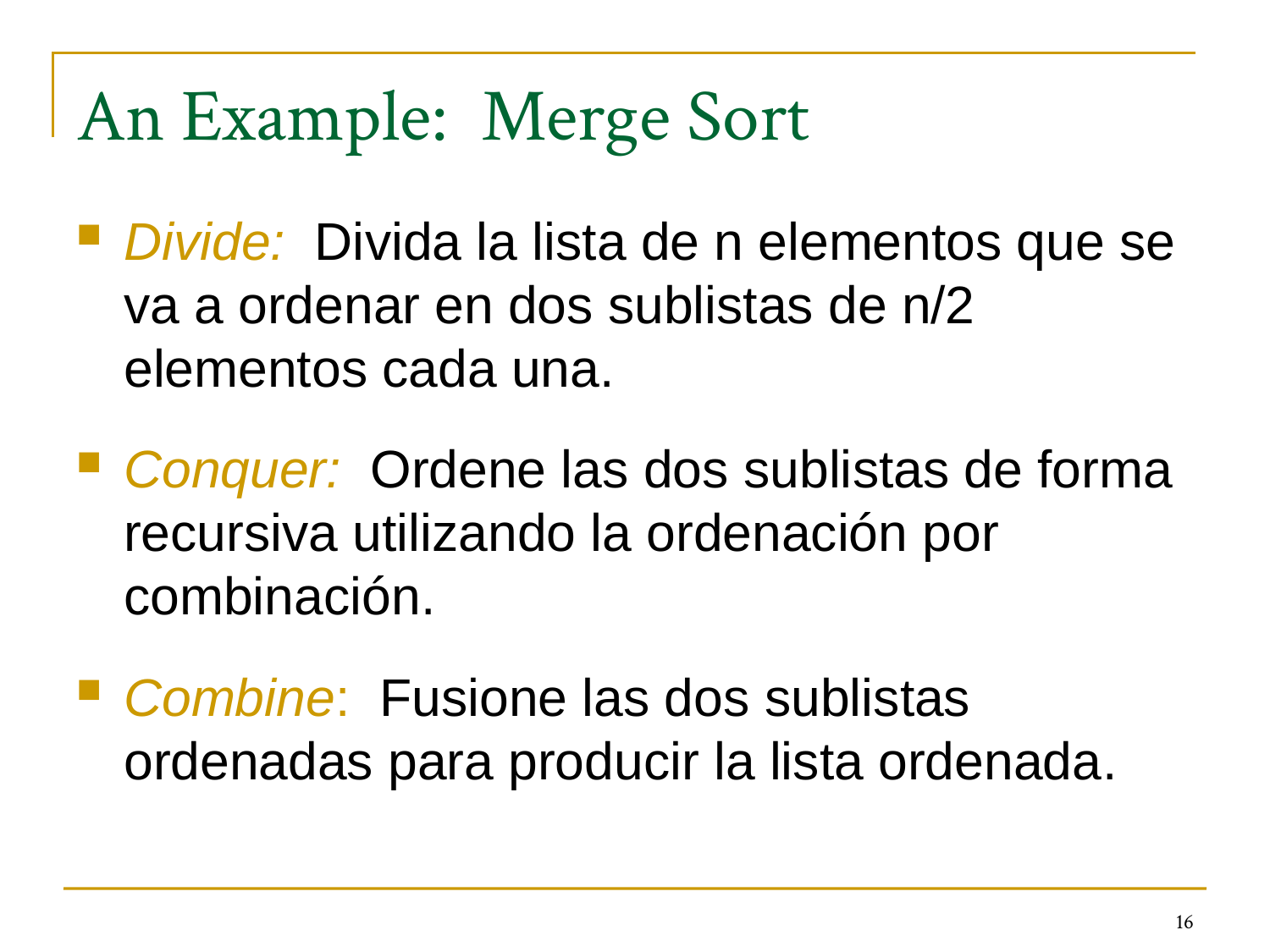

# An Example:  Merge Sort
Divide:  Divida la lista de n elementos que se va a ordenar en dos sublistas de n/2 elementos cada una.

Conquer:  Ordene las dos sublistas de forma recursiva utilizando la ordenación por combinación.

Combine:  Fusione las dos sublistas ordenadas para producir la lista ordenada.
16